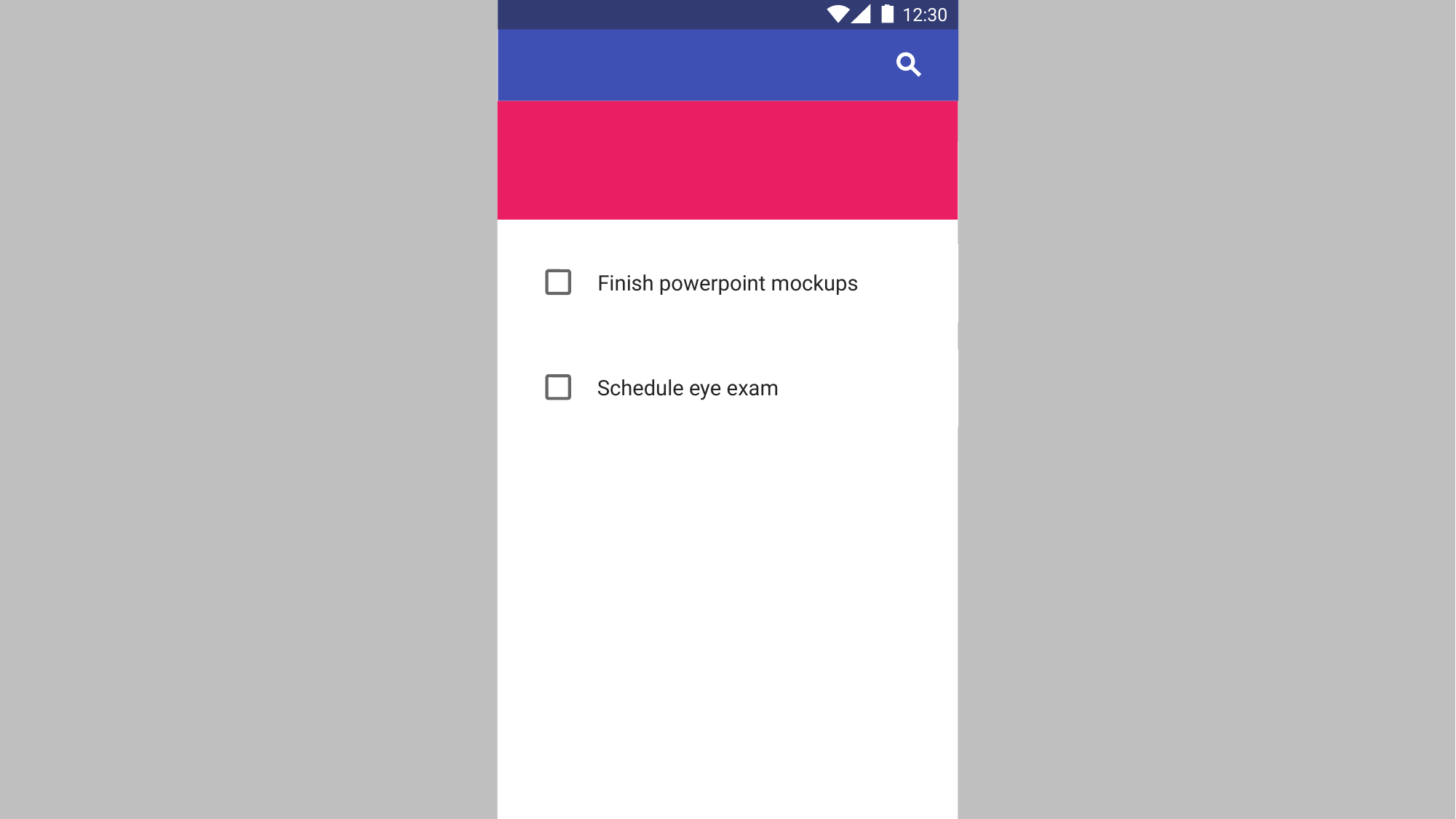

12:30

Create alternate stylesheet

Finish powerpoint mockups

Schedule eye exam